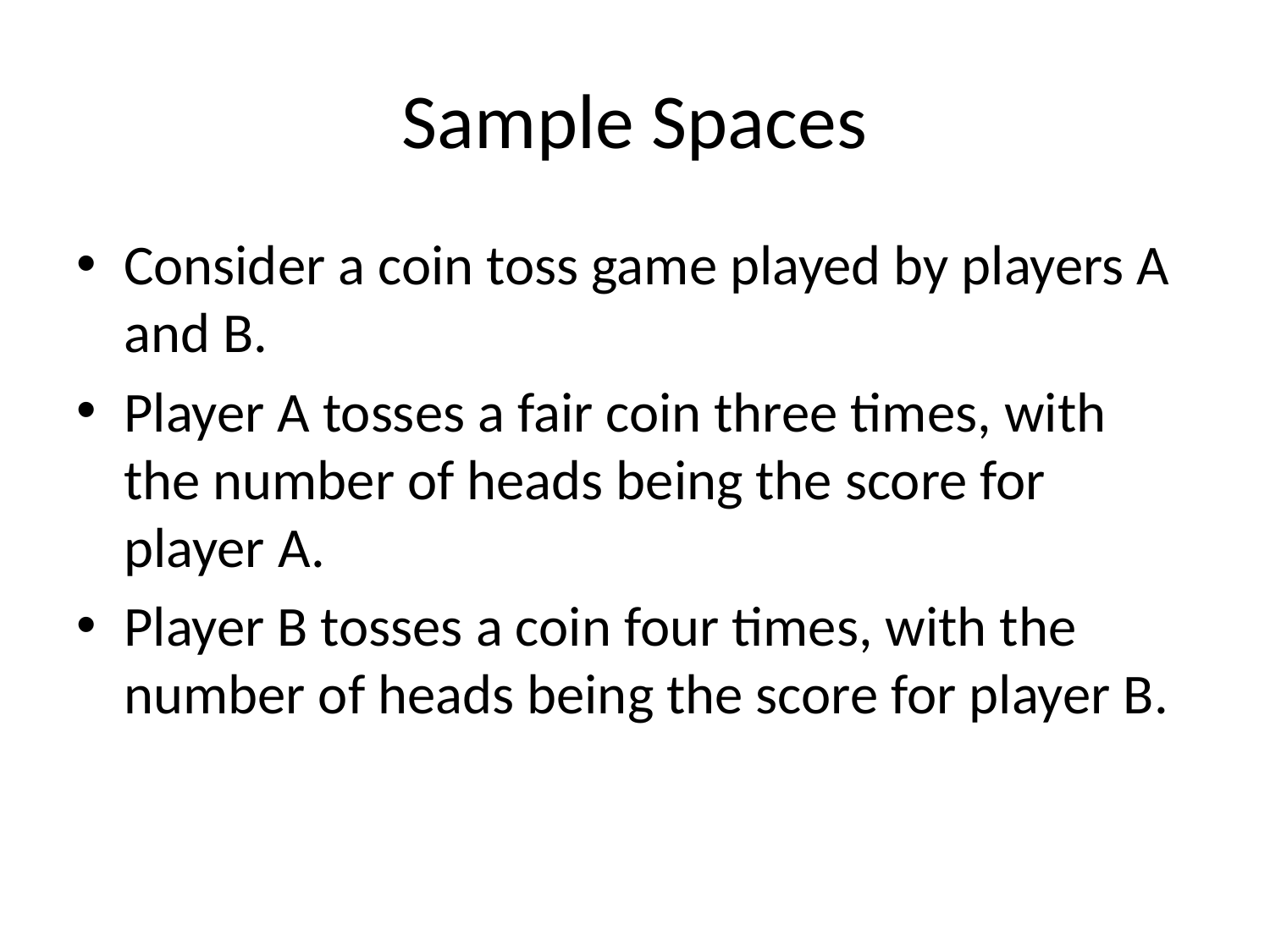

# Sample Spaces
Consider a coin toss game played by players A and B.
Player A tosses a fair coin three times, with the number of heads being the score for player A.
Player B tosses a coin four times, with the number of heads being the score for player B.